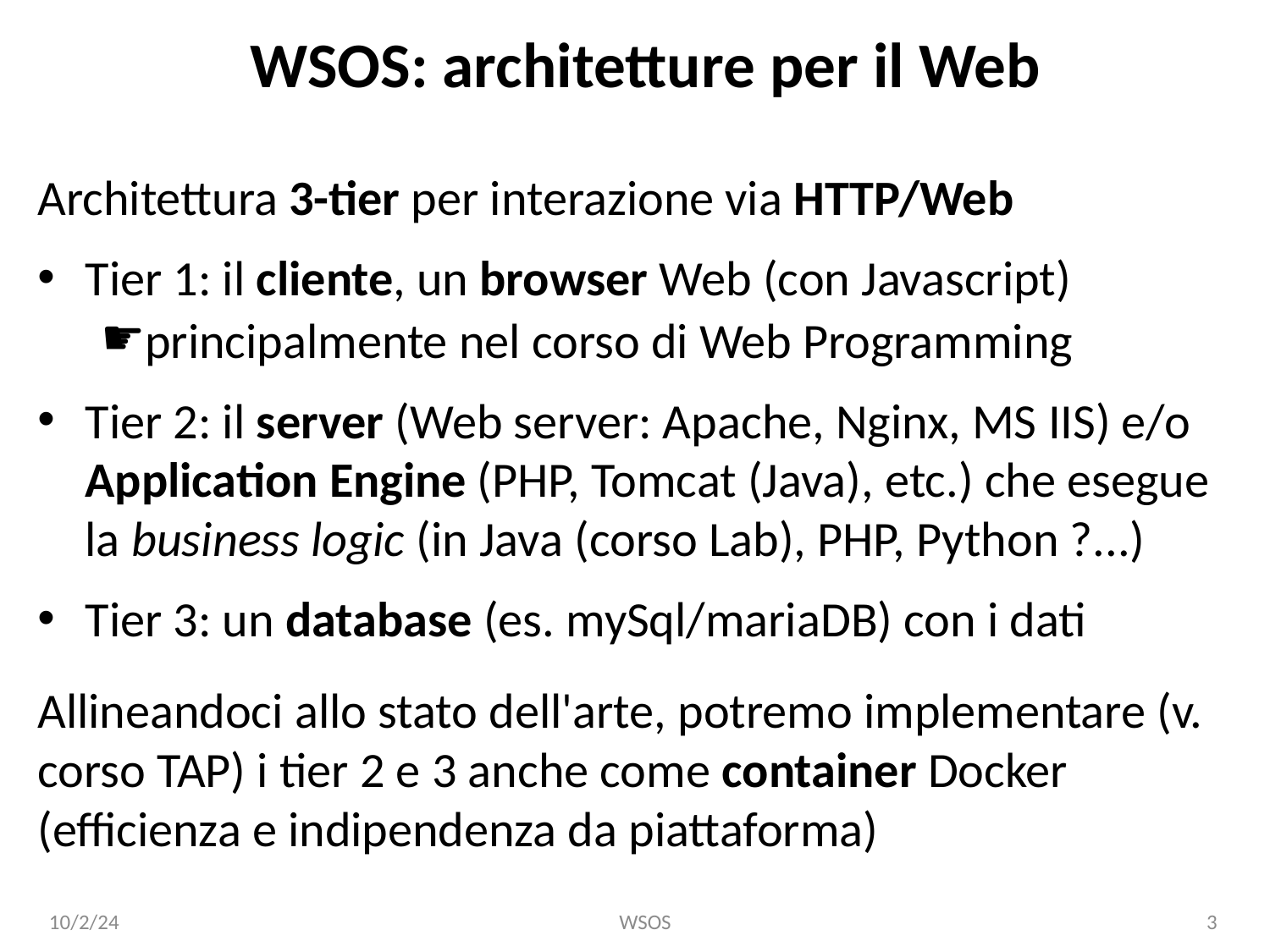

# WSOS: architetture per il Web
Architettura 3-tier per interazione via HTTP/Web
Tier 1: il cliente, un browser Web (con Javascript)
principalmente nel corso di Web Programming
Tier 2: il server (Web server: Apache, Nginx, MS IIS) e/o Application Engine (PHP, Tomcat (Java), etc.) che esegue la business logic (in Java (corso Lab), PHP, Python ?...)
Tier 3: un database (es. mySql/mariaDB) con i dati
Allineandoci allo stato dell'arte, potremo implementare (v. corso TAP) i tier 2 e 3 anche come container Docker (efficienza e indipendenza da piattaforma)
10/2/24
WSOS
3